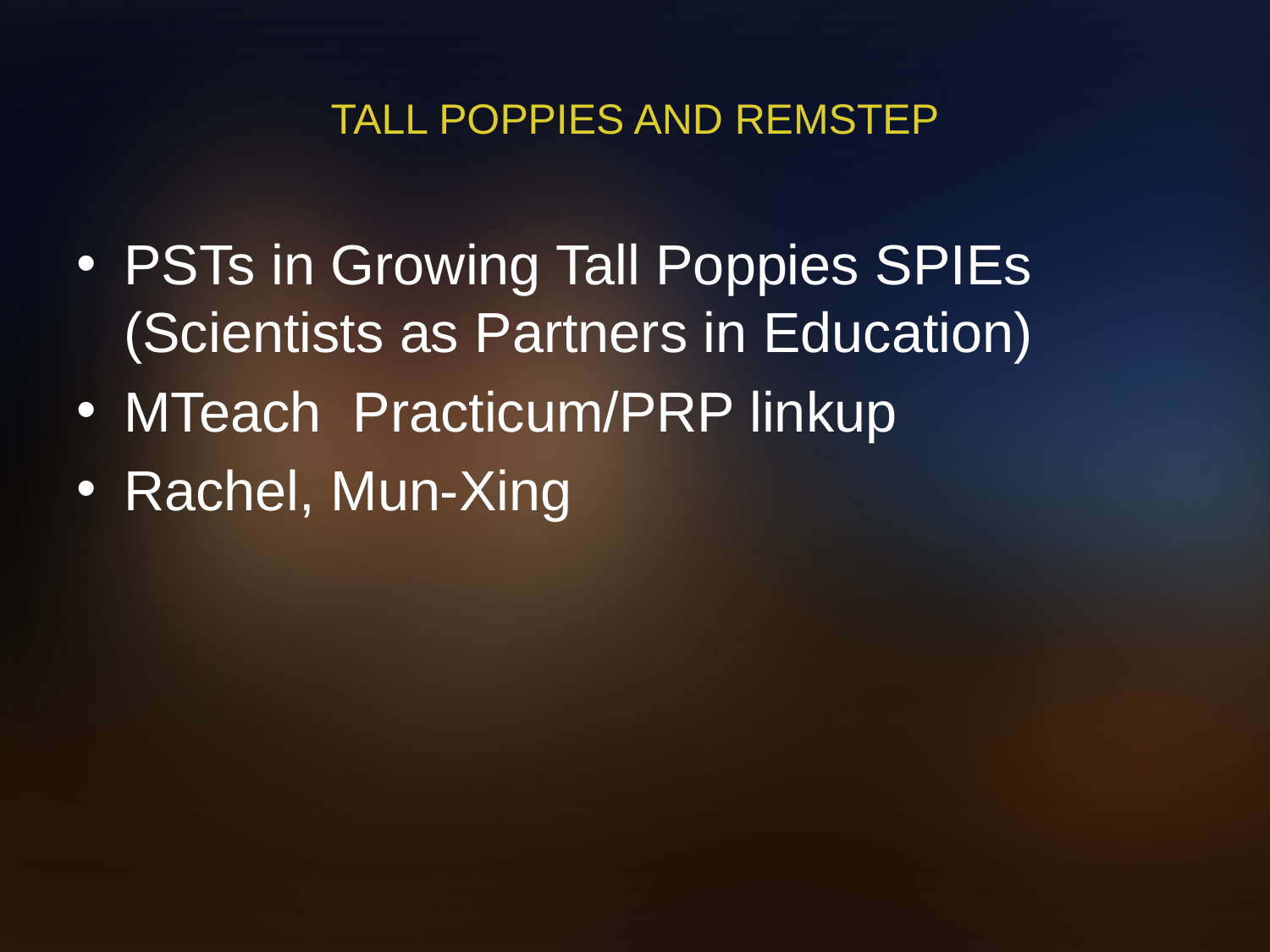

# Tall Poppies and remstep
PSTs in Growing Tall Poppies SPIEs (Scientists as Partners in Education)
MTeach  Practicum/PRP linkup
Rachel, Mun-Xing